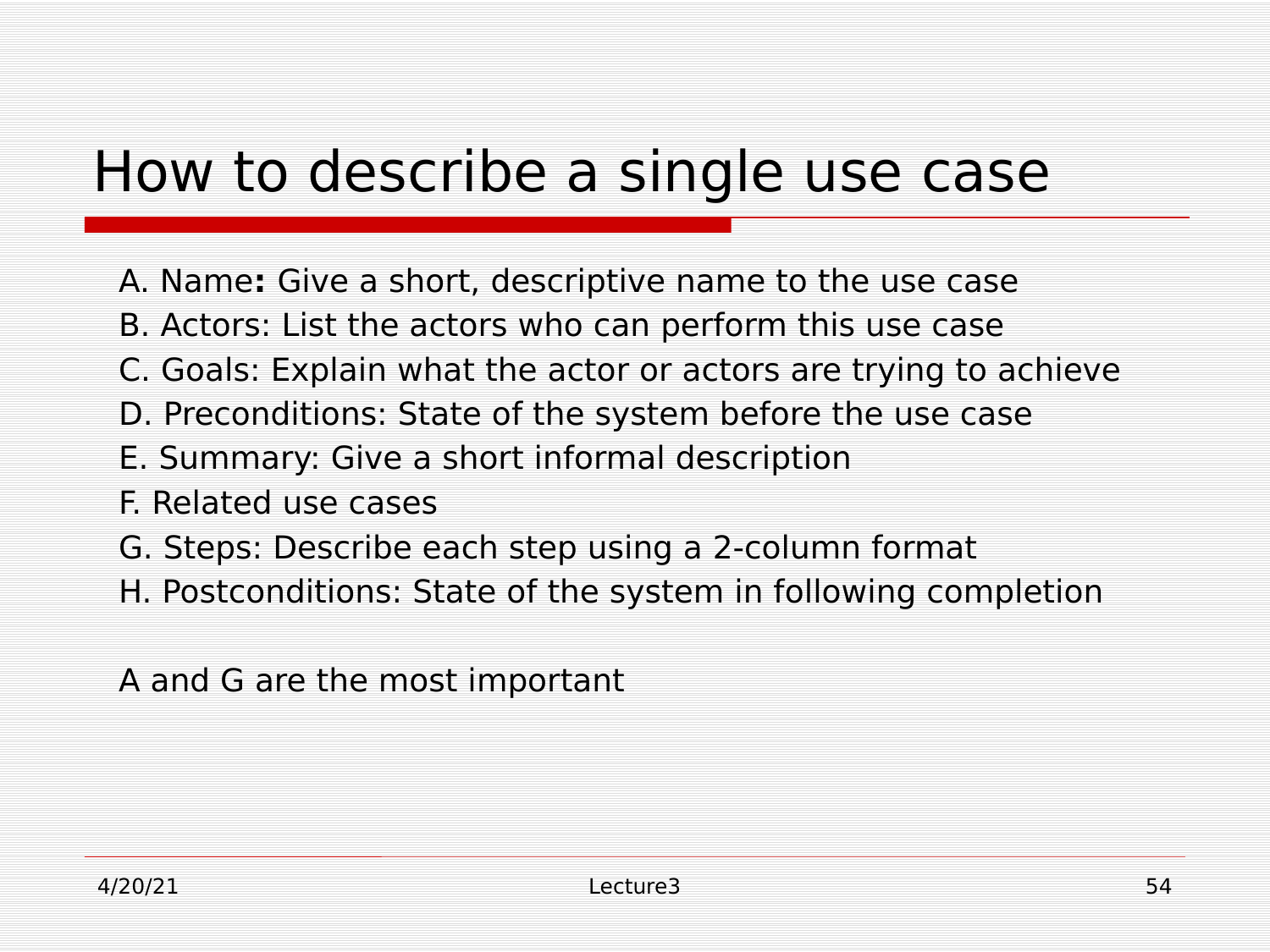

# How to describe a single use case
A. Name: Give a short, descriptive name to the use case
B. Actors: List the actors who can perform this use case
C. Goals: Explain what the actor or actors are trying to achieve
D. Preconditions: State of the system before the use case
E. Summary: Give a short informal description
F. Related use cases
G. Steps: Describe each step using a 2-column format
H. Postconditions: State of the system in following completion

A and G are the most important
4/20/21
Lecture3
54